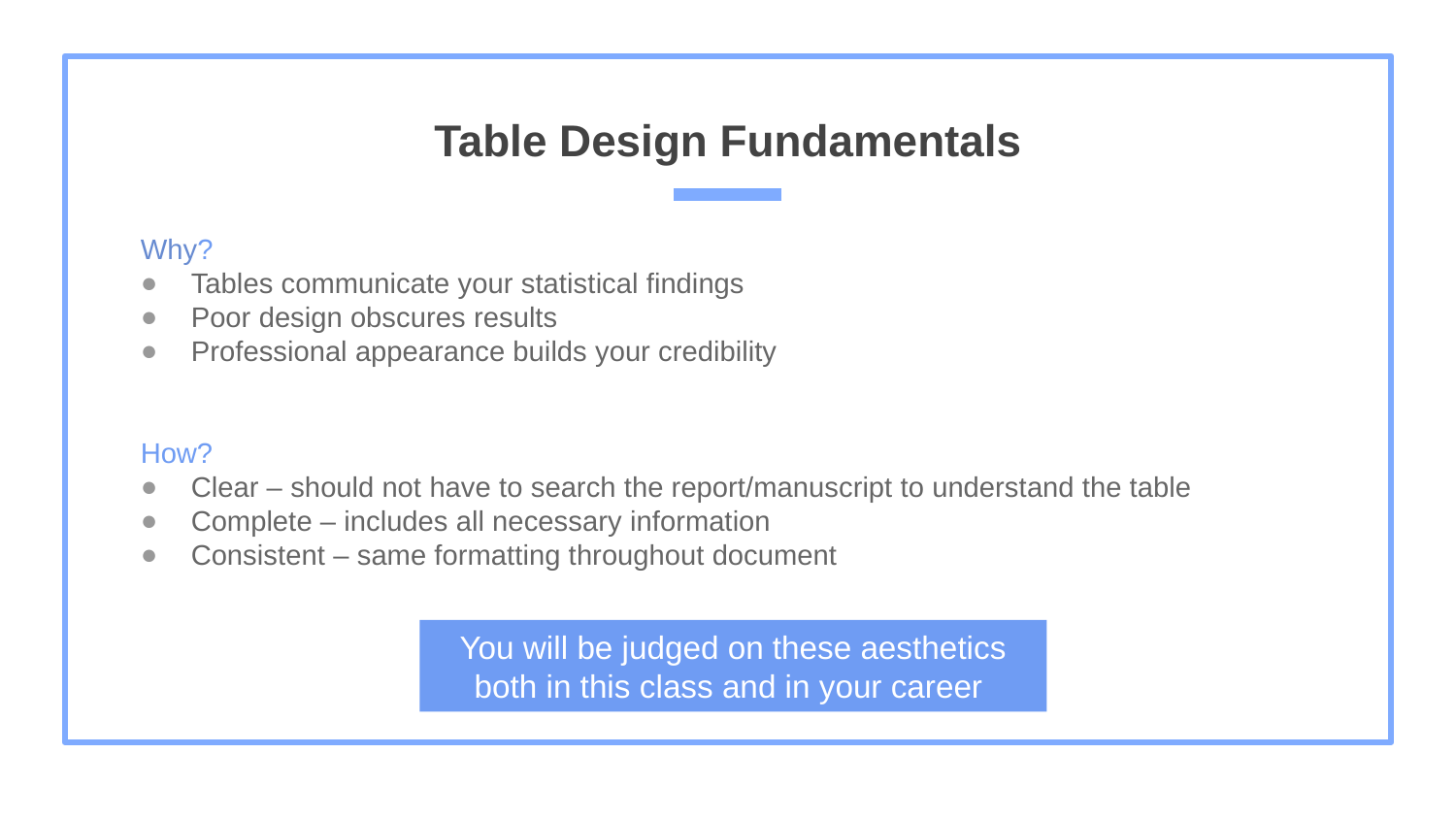

# Table Design Fundamentals
Why?
Tables communicate your statistical findings
Poor design obscures results
Professional appearance builds your credibility

How?
Clear – should not have to search the report/manuscript to understand the table
Complete – includes all necessary information
Consistent – same formatting throughout document

You will be judged on these aesthetics both in this class and in your career